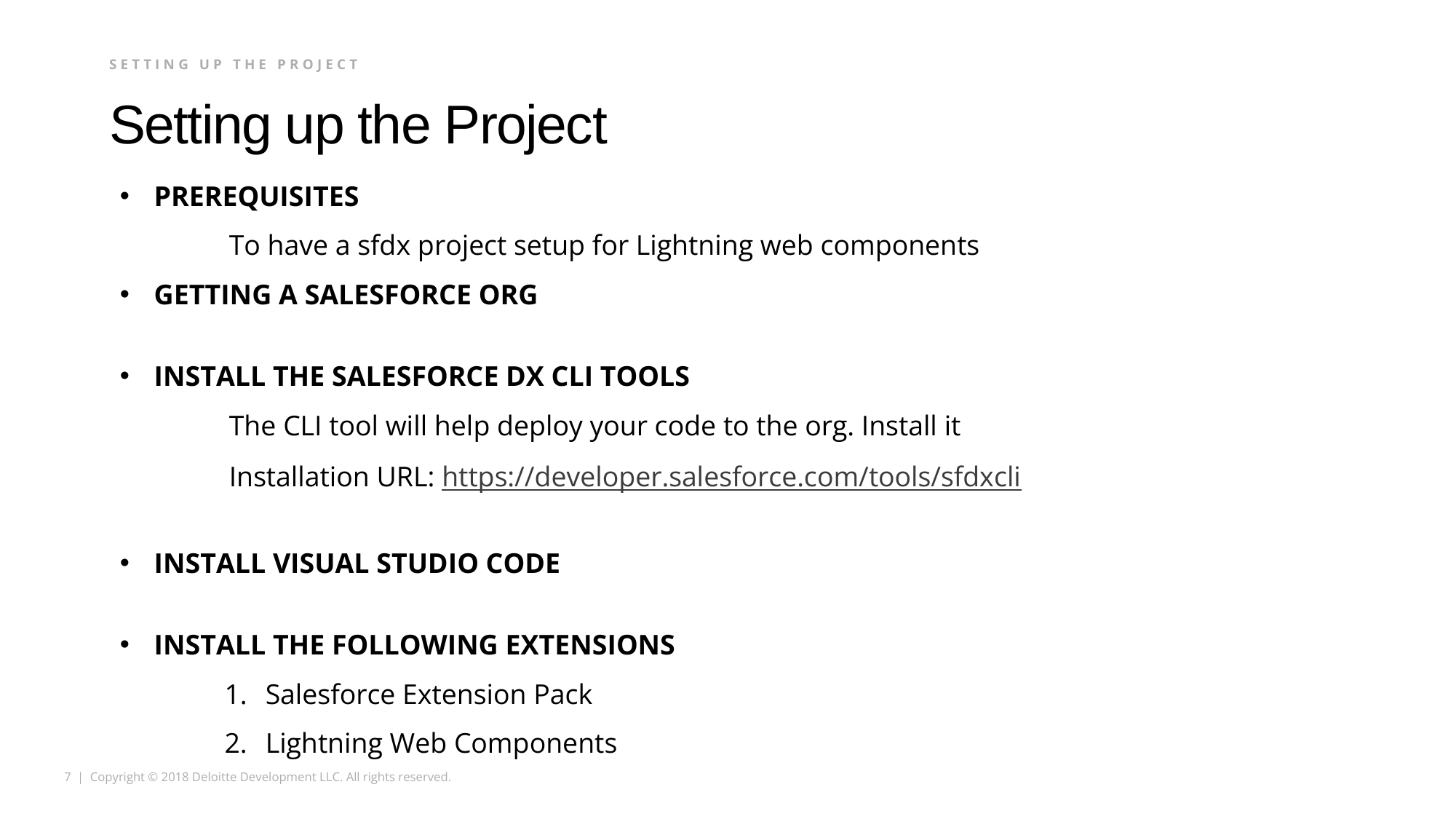

Setting up the project
# Setting up the Project
Prerequisites
	To have a sfdx project setup for Lightning web components
GETTING A SALESFORCE ORG

INSTALL THE SALESFORCE DX CLI TOOLS
	The CLI tool will help deploy your code to the org. Install it
	Installation URL: https://developer.salesforce.com/tools/sfdxcli

INSTALL VISUAL STUDIO CODE

Install the following Extensions
Salesforce Extension Pack
Lightning Web Components